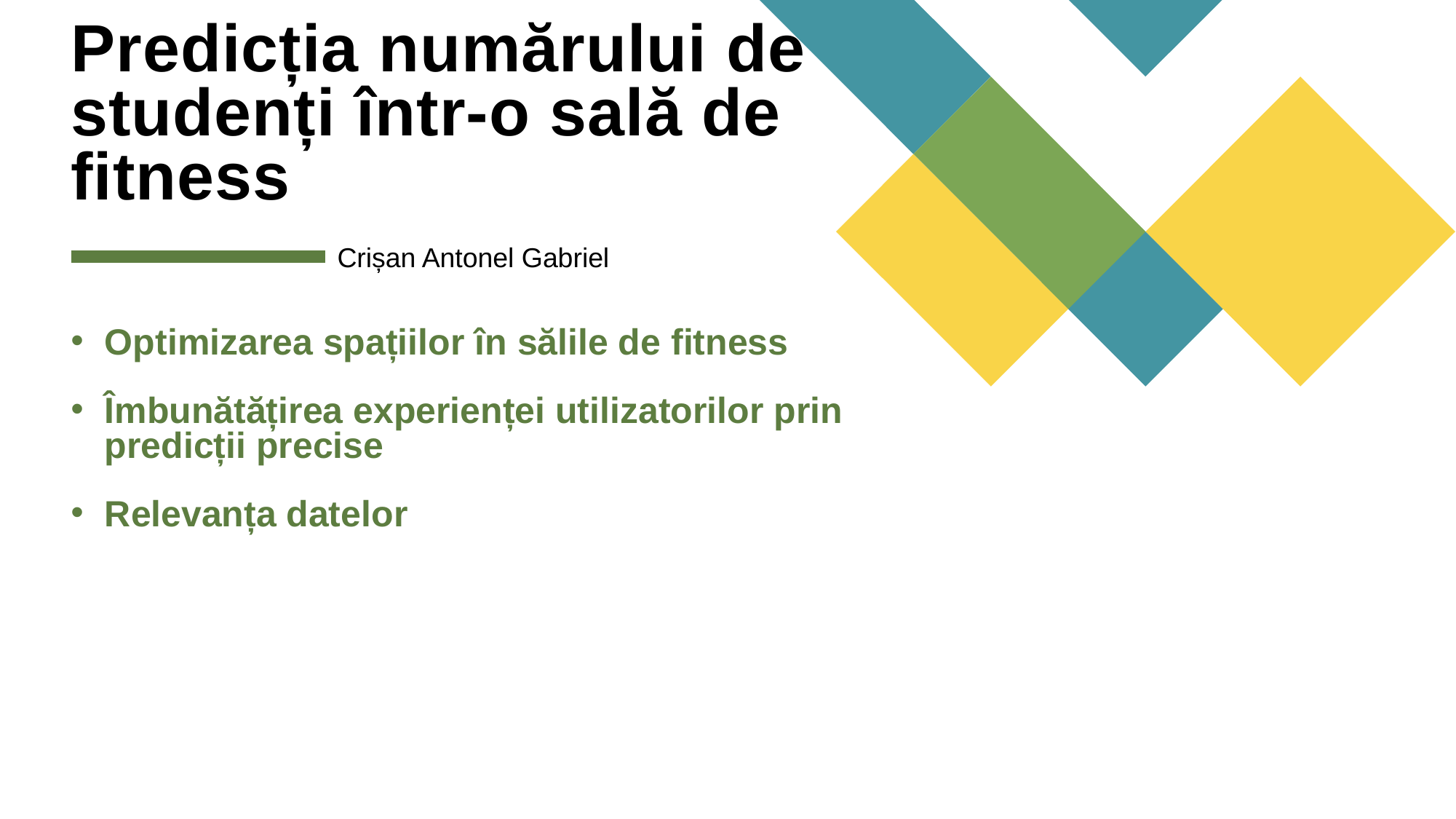

# Predicția numărului de studenți într-o sală de fitness
Crișan Antonel Gabriel
Optimizarea spațiilor în sălile de fitness
Îmbunătățirea experienței utilizatorilor prin predicții precise
Relevanța datelor